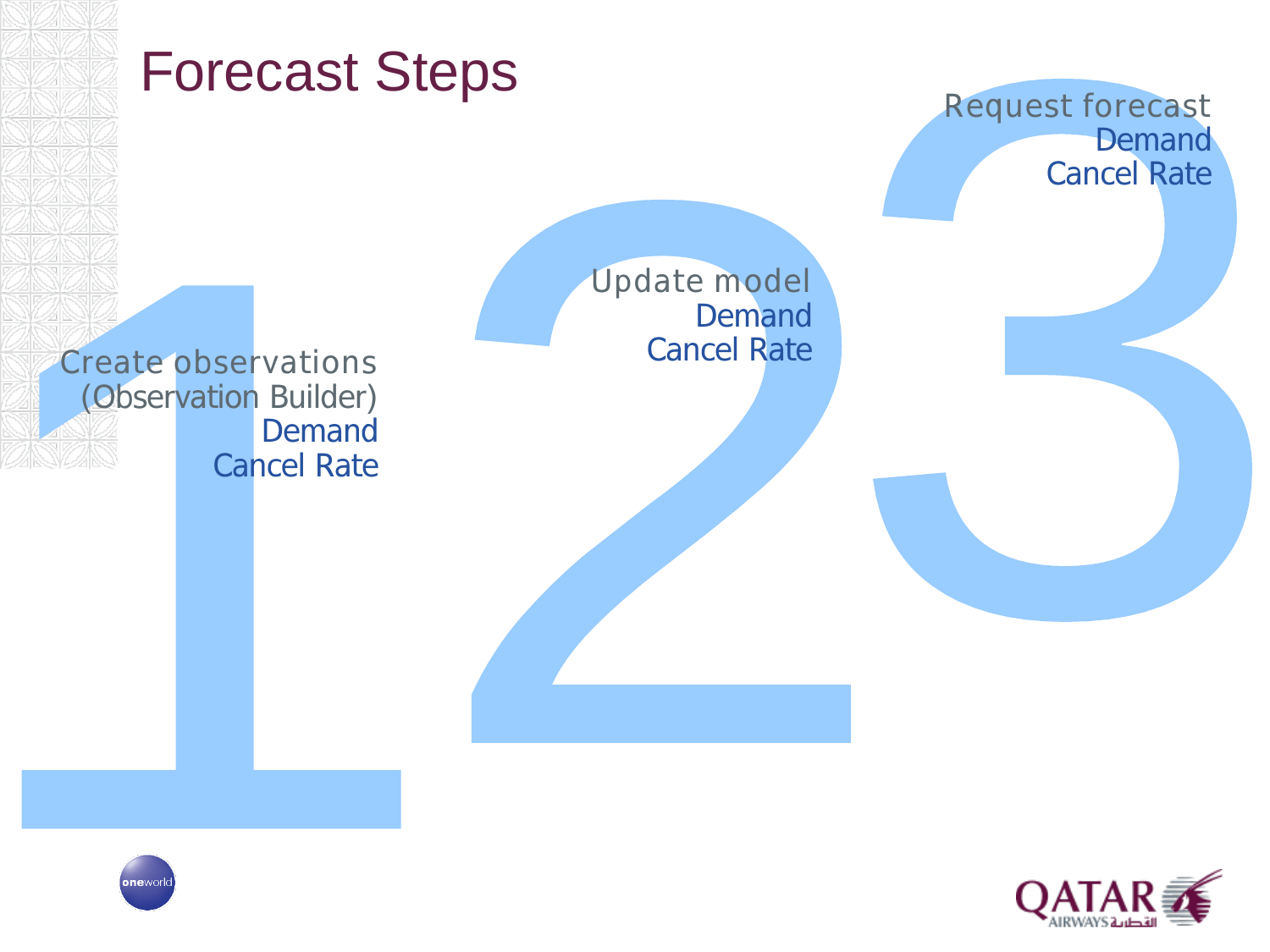

# Forecast Steps
Request forecast
Demand
Cancel Rate
3
2
Update model
Demand
Cancel Rate
1
Create observations
   (Observation Builder)
Demand
Cancel Rate